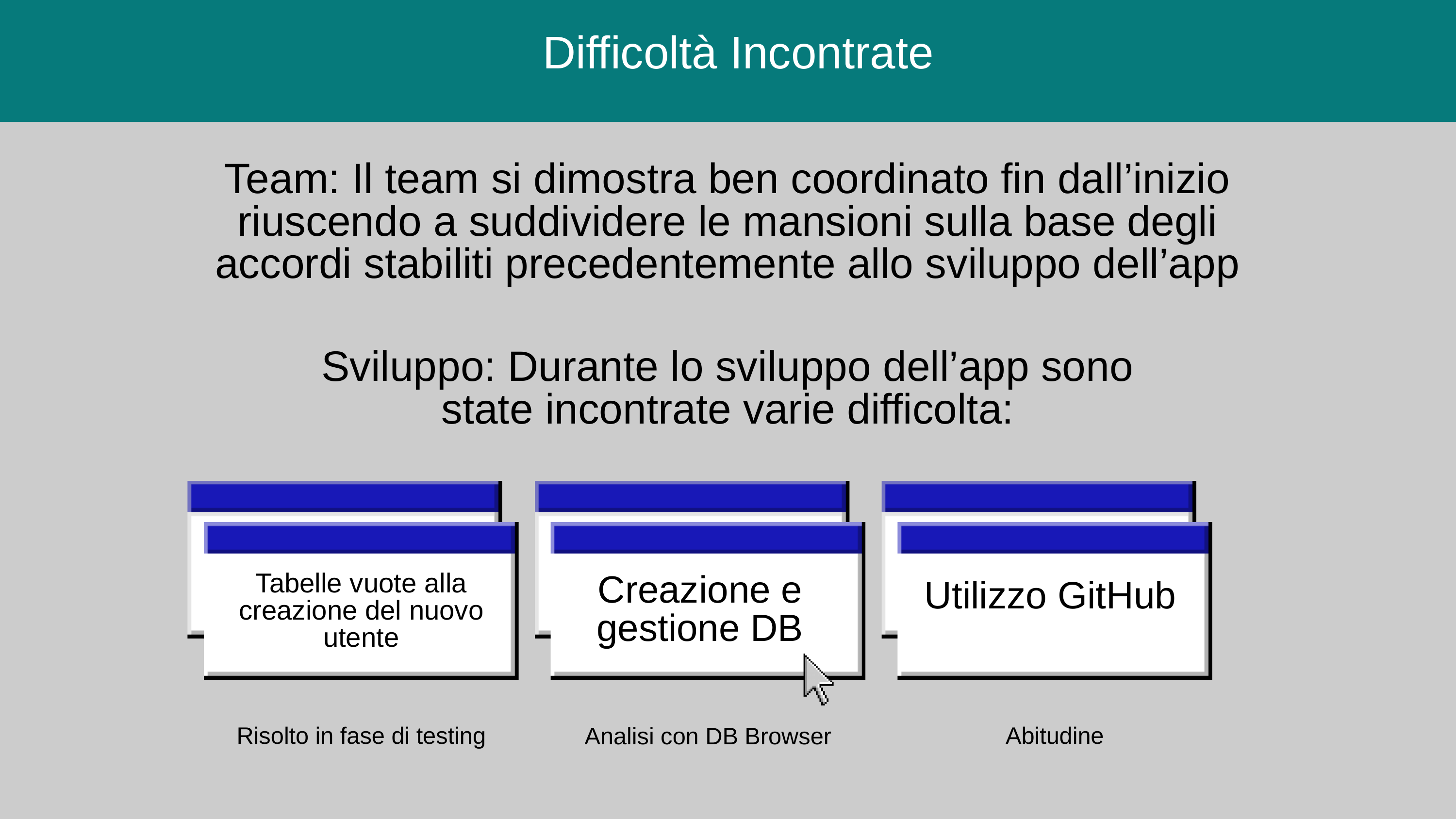

Difficoltà Incontrate
Team: Il team si dimostra ben coordinato fin dall’inizio riuscendo a suddividere le mansioni sulla base degli accordi stabiliti precedentemente allo sviluppo dell’app
Sviluppo: Durante lo sviluppo dell’app sono state incontrate varie difficolta:

Tabelle vuote alla creazione del nuovo utente
Creazione e gestione DB
Utilizzo GitHub

Risolto in fase di testing
Abitudine
Analisi con DB Browser